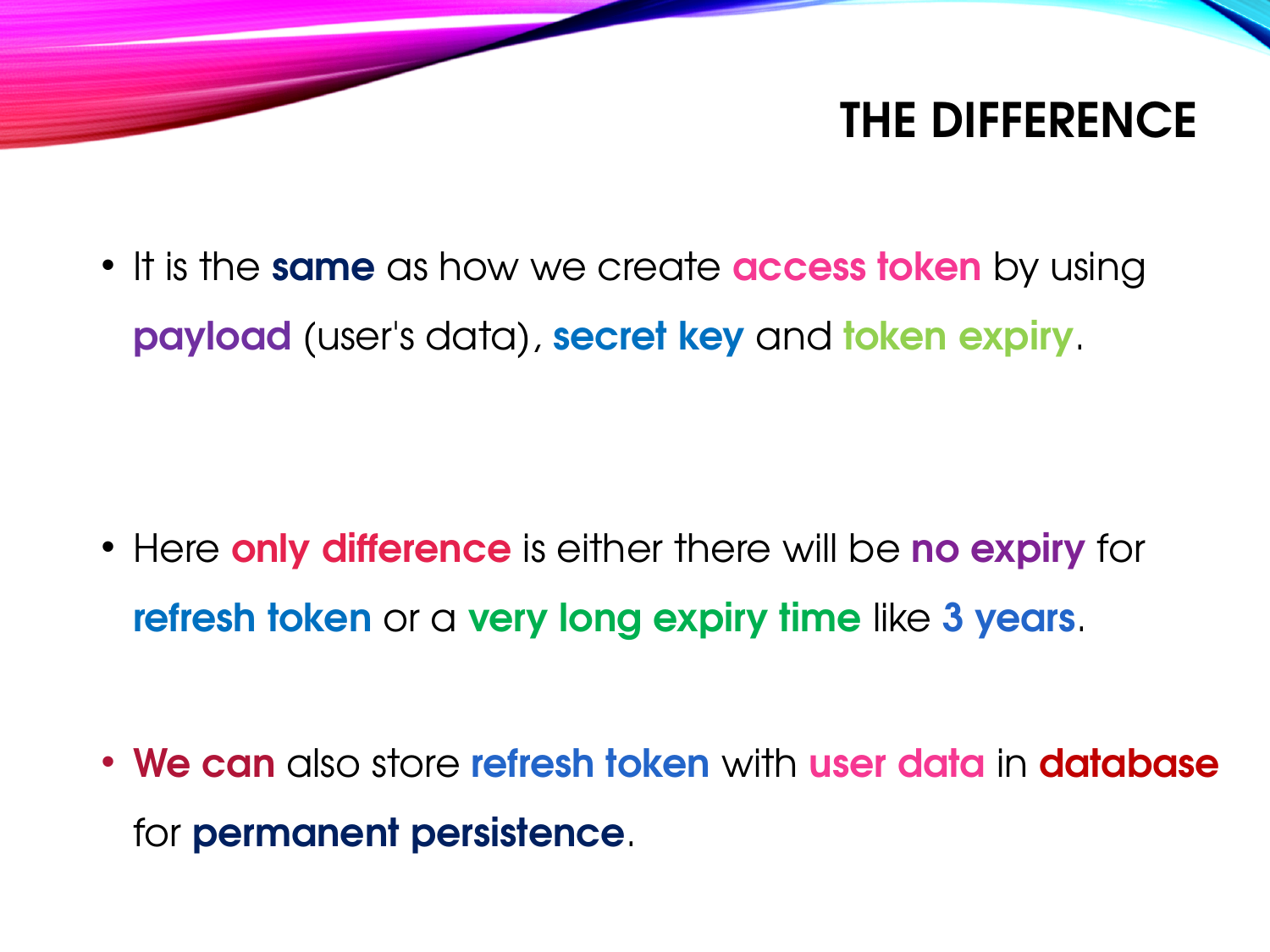

# The difference
It is the same as how we create access token by using payload (user's data), secret key and token expiry.

Here only difference is either there will be no expiry for refresh token or a very long expiry time like 3 years.

We can also store refresh token with user data in database for permanent persistence.